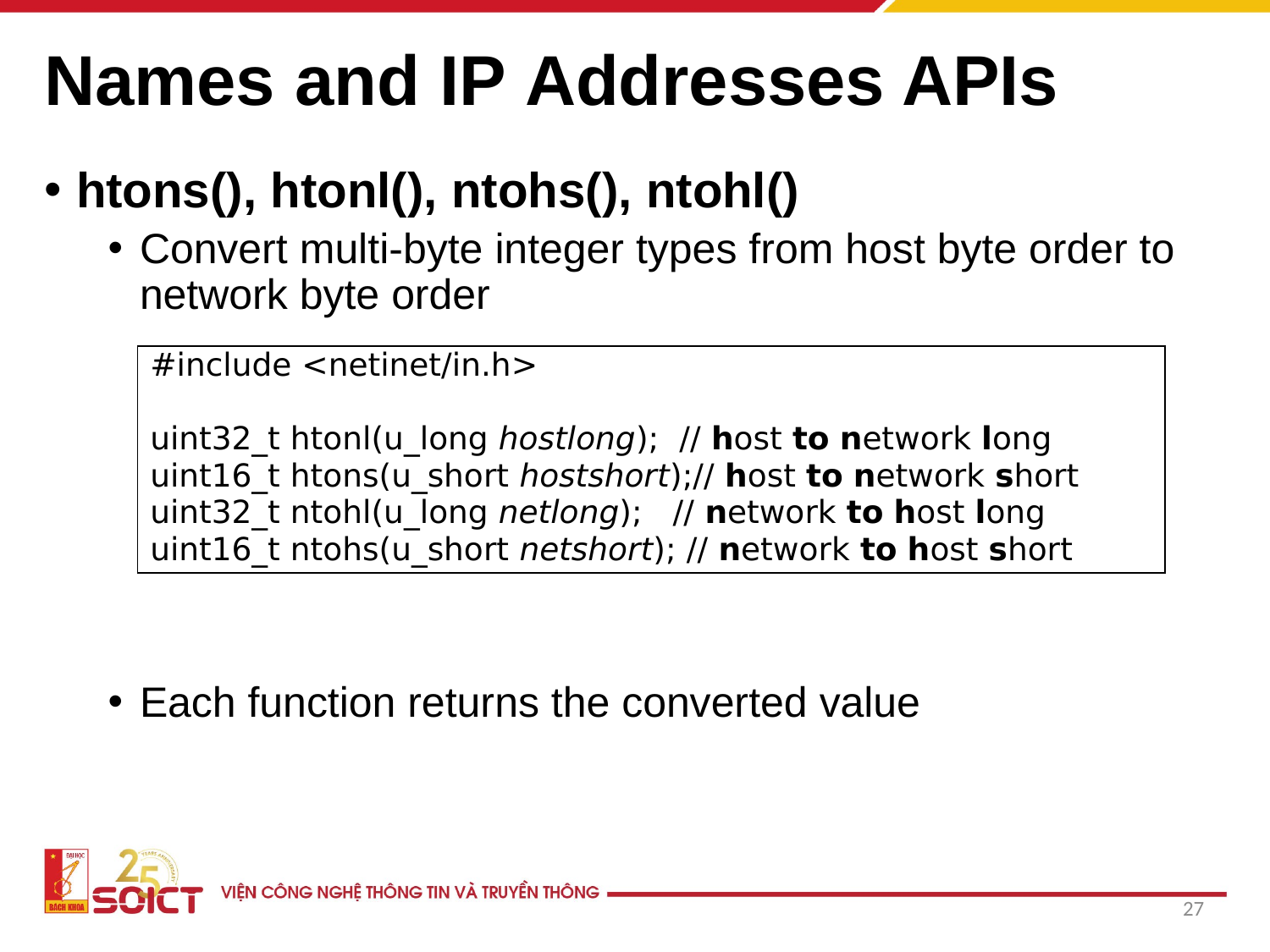

# Names and IP Addresses APIs
htons(), htonl(), ntohs(), ntohl()
Convert multi-byte integer types from host byte order to network byte order

Each function returns the converted value
#include <netinet/in.h>

uint32_t htonl(u_long hostlong);  // host to network long
uint16_t htons(u_short hostshort);// host to network short
uint32_t ntohl(u_long netlong);   // network to host long
uint16_t ntohs(u_short netshort); // network to host short
27